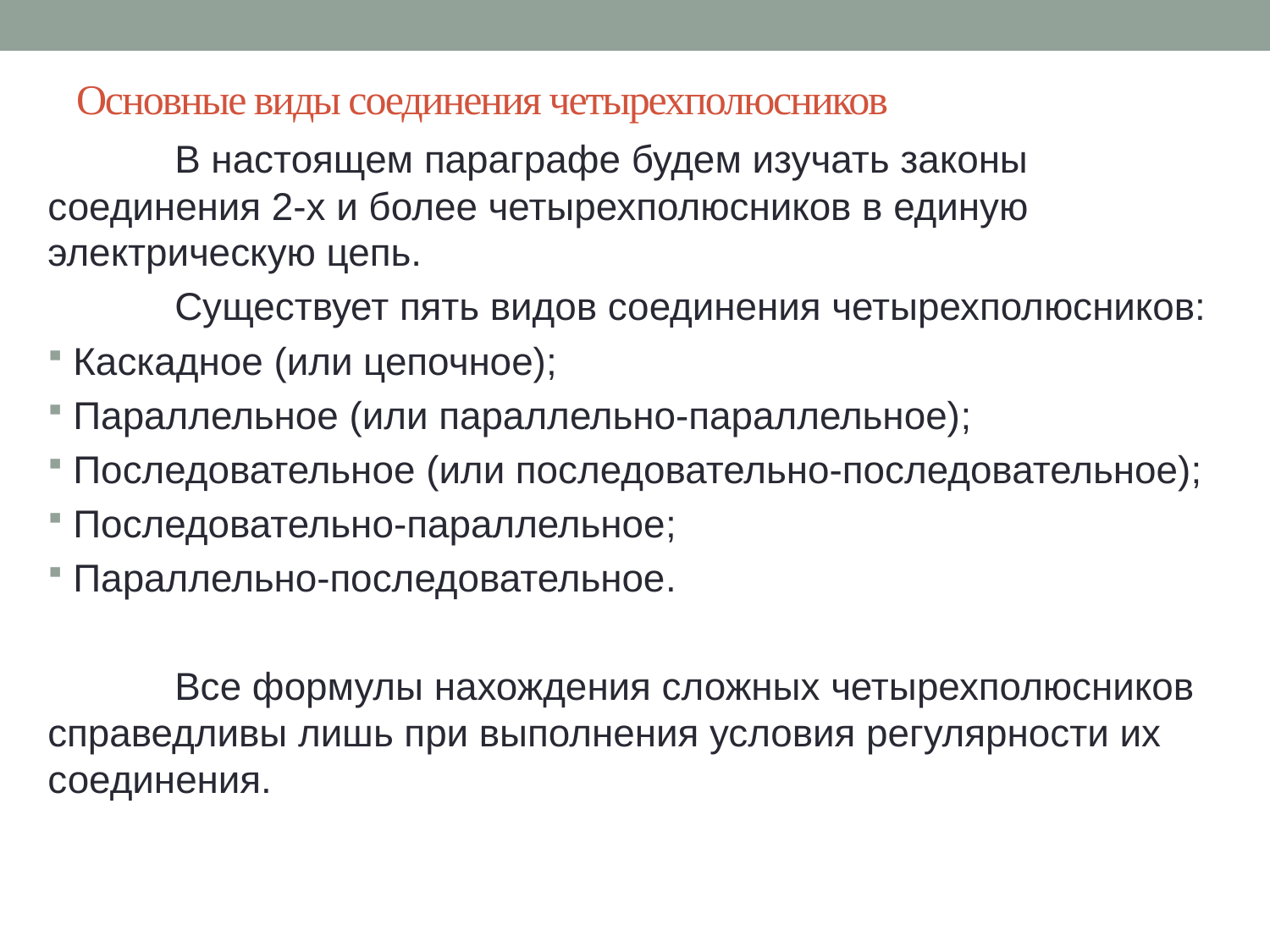

Основные виды соединения четырехполюсников
	В настоящем параграфе будем изучать законы соединения 2-х и более четырехполюсников в единую электрическую цепь.
	Существует пять видов соединения четырехполюсников:
Каскадное (или цепочное);
Параллельное (или параллельно-параллельное);
Последовательное (или последовательно-последовательное);
Последовательно-параллельное;
Параллельно-последовательное.

	Все формулы нахождения сложных четырехполюсников справедливы лишь при выполнения условия регулярности их соединения.